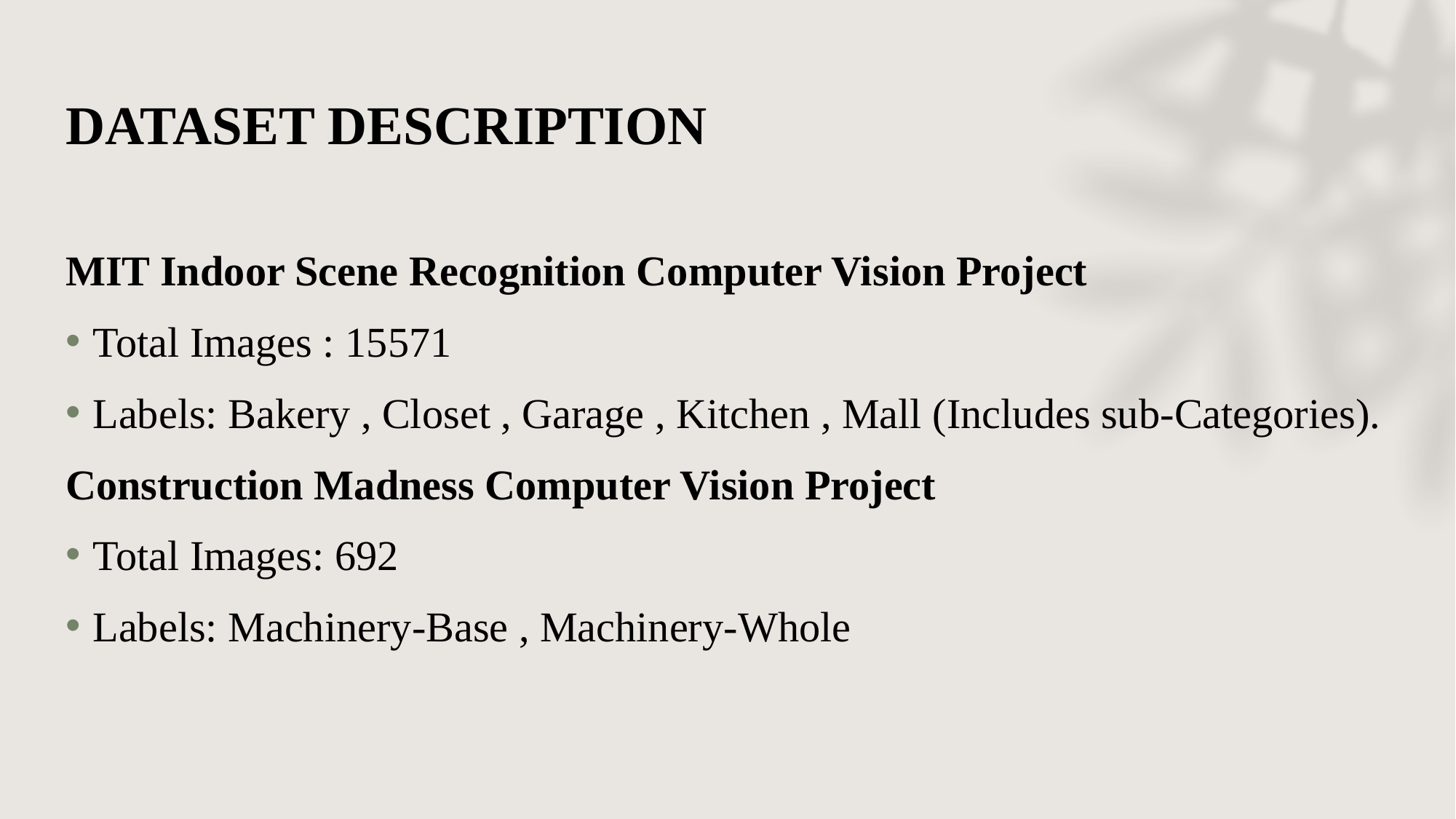

# DATASET DESCRIPTION
MIT Indoor Scene Recognition Computer Vision Project
Total Images : 15571
Labels: Bakery , Closet , Garage , Kitchen , Mall (Includes sub-Categories).
Construction Madness Computer Vision Project
Total Images: 692
Labels: Machinery-Base , Machinery-Whole